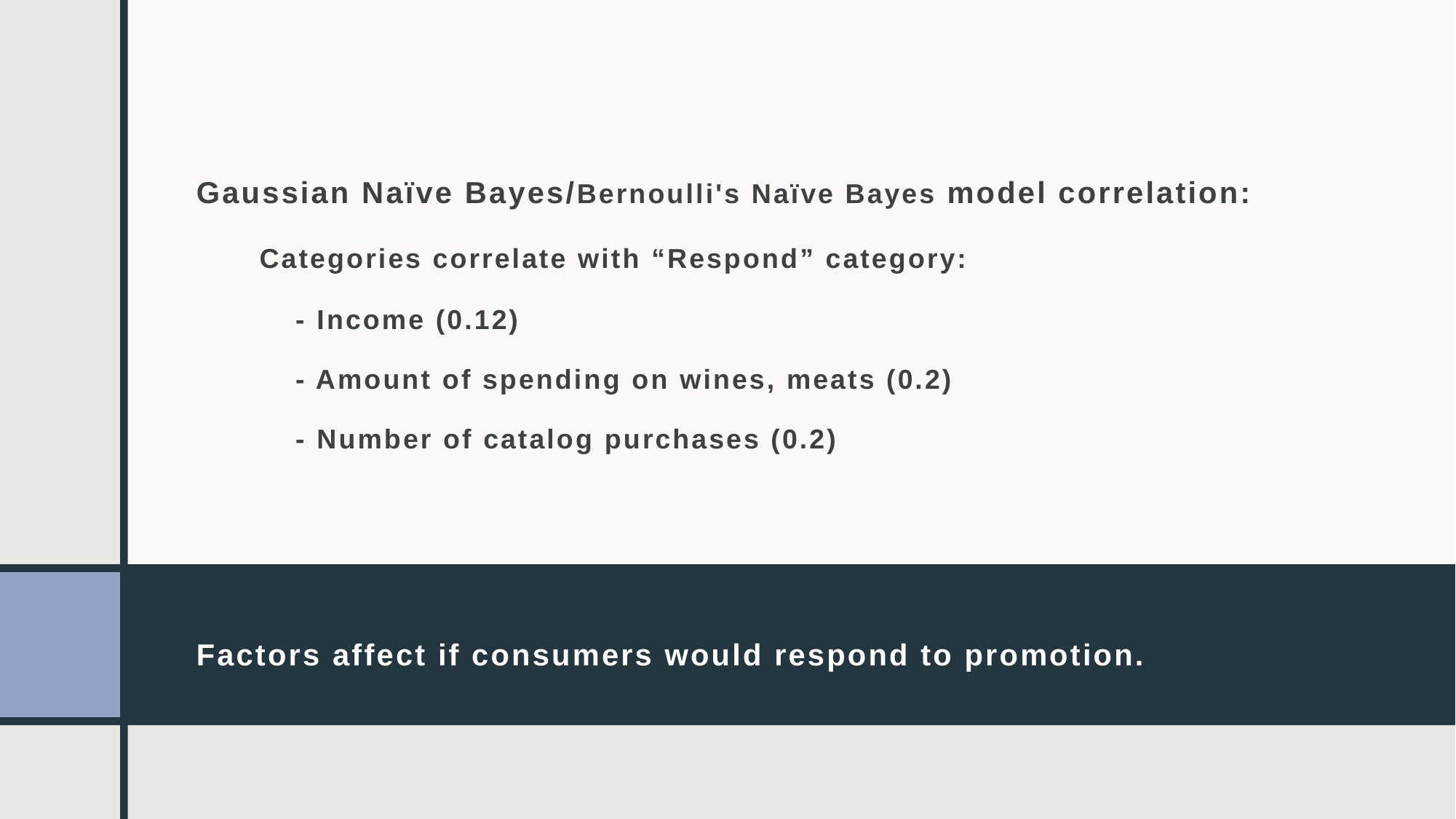

Gaussian Naïve Bayes/Bernoulli's Naïve Bayes model correlation:
      Categories correlate with “Respond” category:
          - Income (0.12)
          - Amount of spending on wines, meats (0.2)
          - Number of catalog purchases (0.2)

# Factors affect if consumers would respond to promotion.